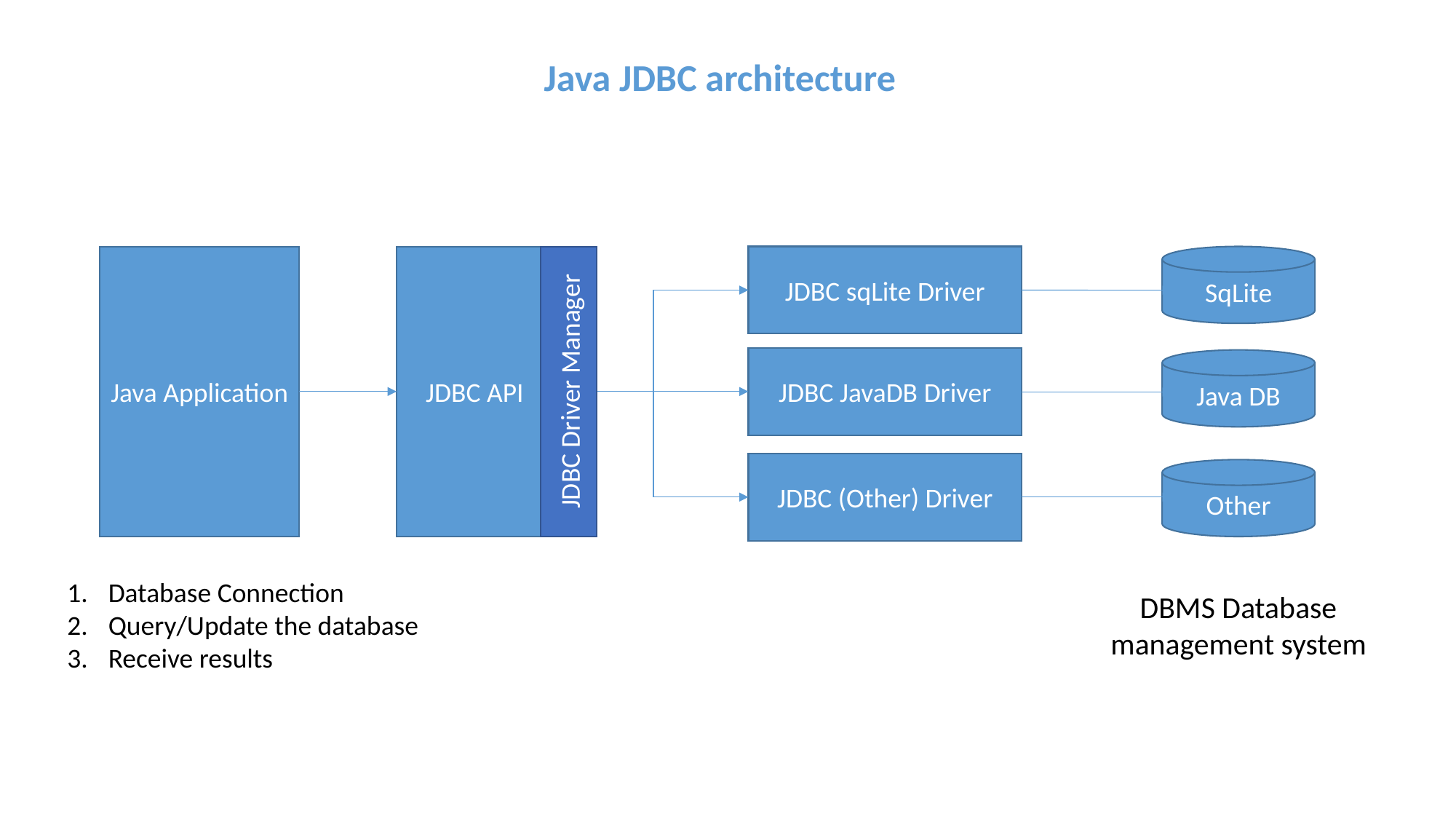

Java JDBC architecture
Java Application
   JDBC API
JDBC sqLite Driver
SqLite
JDBC JavaDB Driver
Java DB
JDBC Driver Manager
JDBC (Other) Driver
Other
Database Connection
Query/Update the database
Receive results
DBMS Database management system